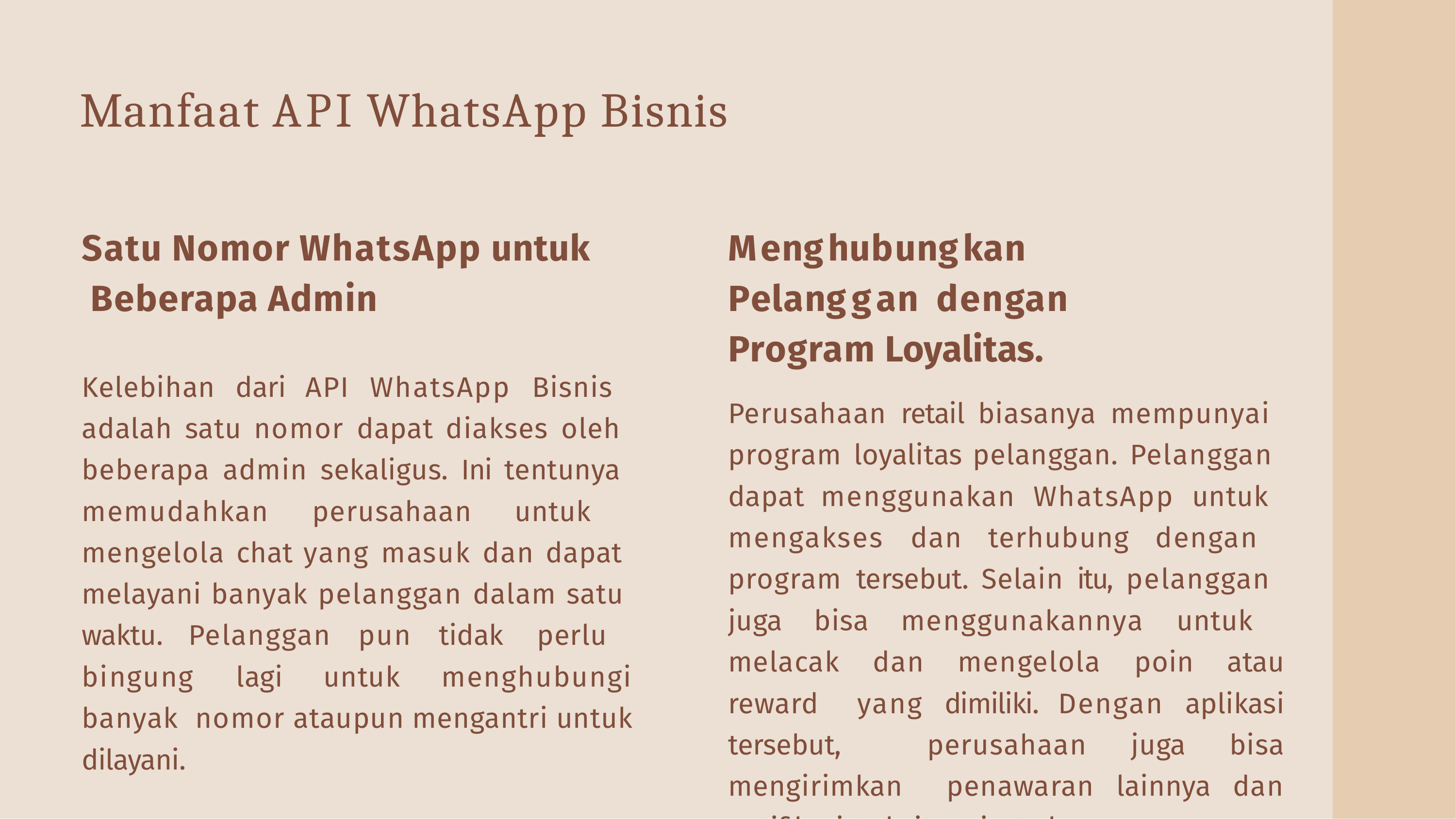

# Manfaat API WhatsApp Bisnis
Satu Nomor WhatsApp untuk  Beberapa Admin

Kelebihan dari API WhatsApp Bisnis  adalah satu nomor dapat diakses oleh  beberapa admin sekaligus. Ini tentunya  memudahkan perusahaan untuk  mengelola chat yang masuk dan dapat  melayani banyak pelanggan dalam satu  waktu. Pelanggan pun tidak perlu  bingung lagi untuk menghubungi banyak  nomor ataupun mengantri untuk dilayani.
Menghubungkan Pelanggan  dengan Program Loyalitas.
Perusahaan retail biasanya mempunyai  program loyalitas pelanggan. Pelanggan  dapat menggunakan WhatsApp untuk  mengakses dan terhubung dengan  program tersebut. Selain itu, pelanggan  juga bisa menggunakannya untuk  melacak dan mengelola poin atau reward  yang dimiliki. Dengan aplikasi tersebut,  perusahaan juga bisa mengirimkan  penawaran lainnya dan notifikasi terkait  poin terbaru.